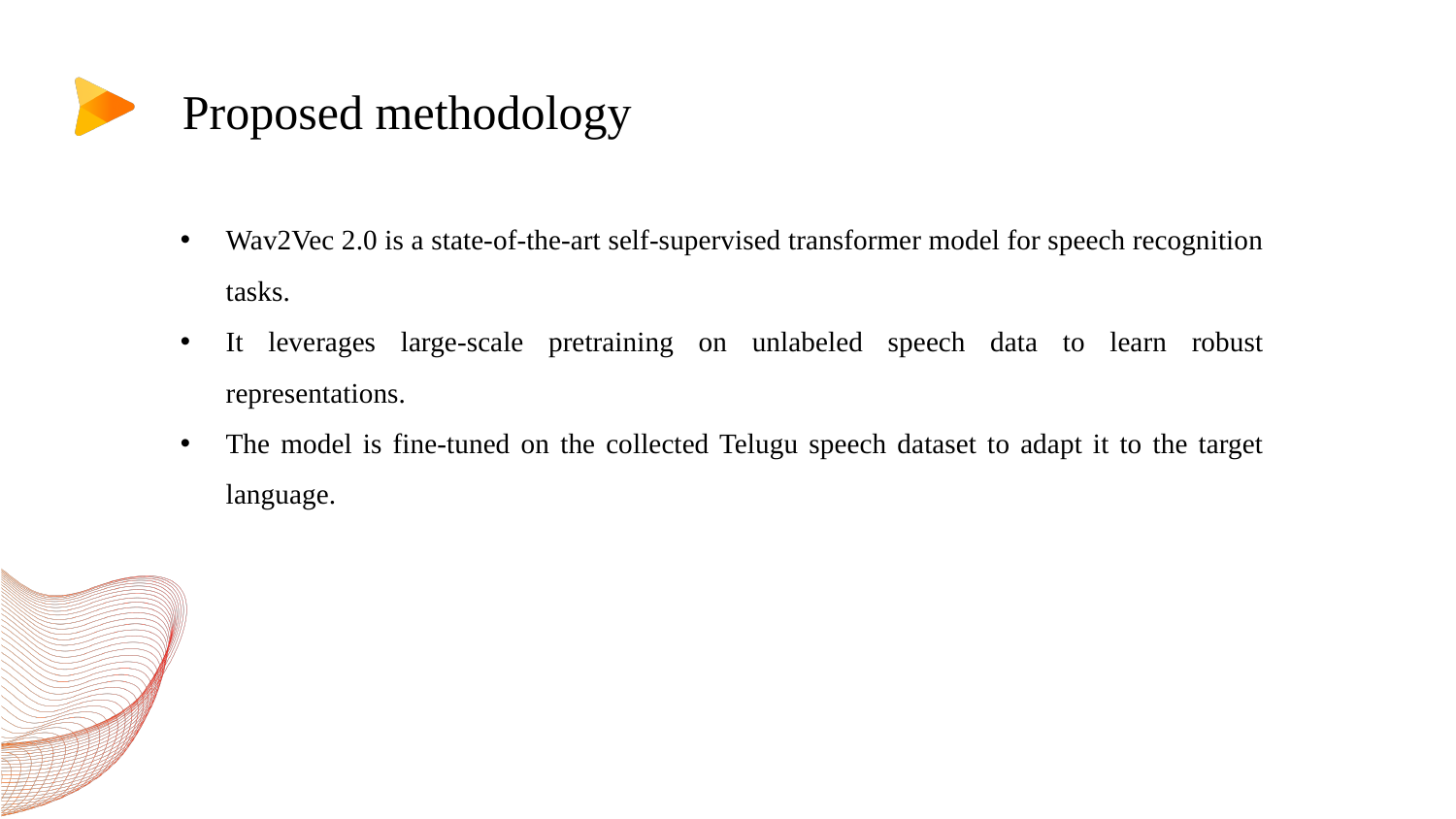

Proposed methodology
Wav2Vec 2.0 is a state-of-the-art self-supervised transformer model for speech recognition tasks.
It leverages large-scale pretraining on unlabeled speech data to learn robust representations.
The model is fine-tuned on the collected Telugu speech dataset to adapt it to the target language.